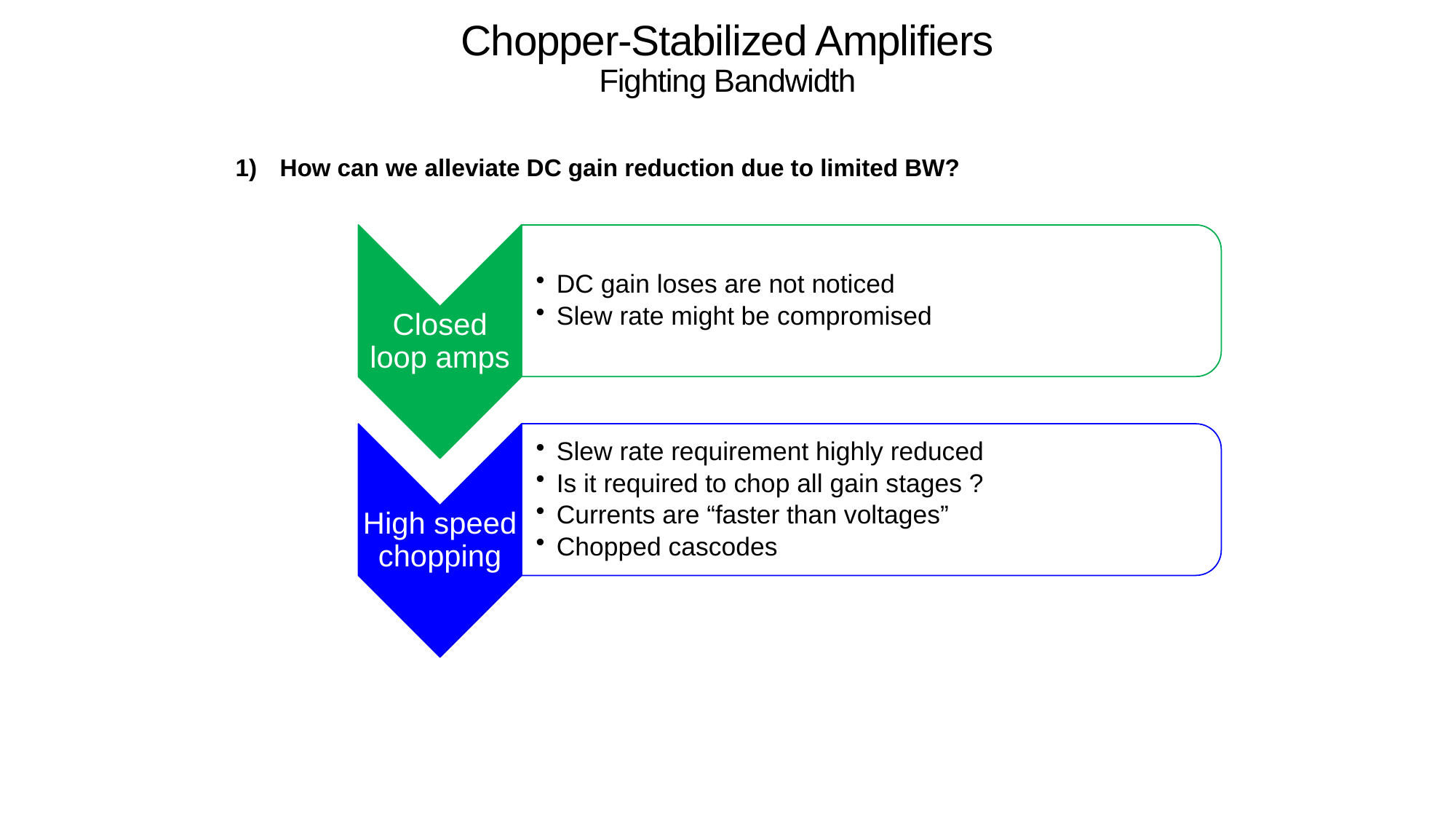

# Chopper-Stabilized Amplifiers Fighting Bandwidth
How can we alleviate DC gain reduction due to limited BW?
Closed loop amps
DC gain loses are not noticed
Slew rate might be compromised
High speed chopping
Slew rate requirement highly reduced
Is it required to chop all gain stages ?
Currents are “faster than voltages”
Chopped cascodes